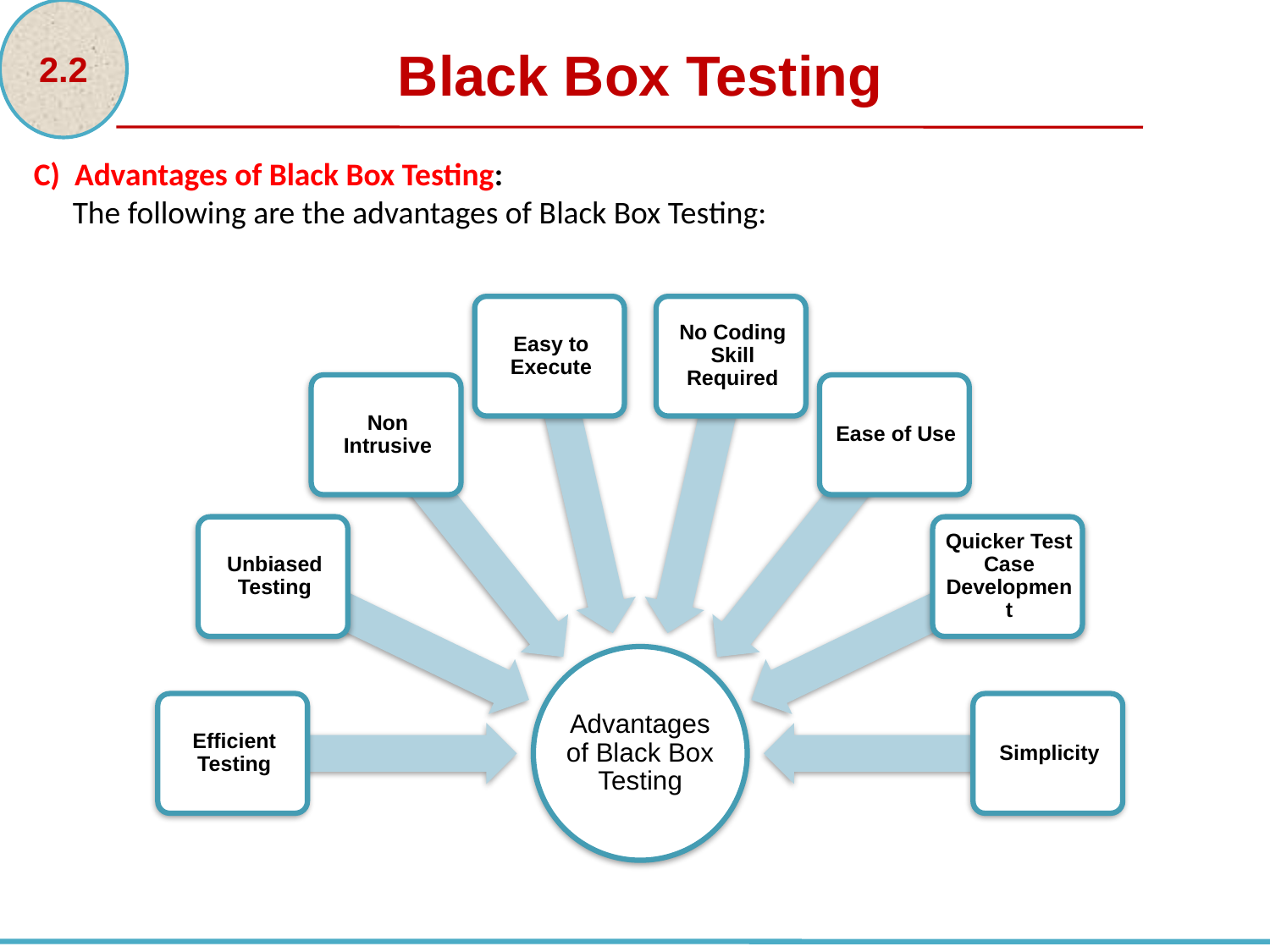

2.2
Black Box Testing
C)  Advantages of Black Box Testing:
The following are the advantages of Black Box Testing:
Advantages of Black Box Testing
Efficient Testing
Unbiased Testing
Non Intrusive
Easy to Execute
No Coding Skill Required
Ease of Use
Quicker Test Case Development
Simplicity